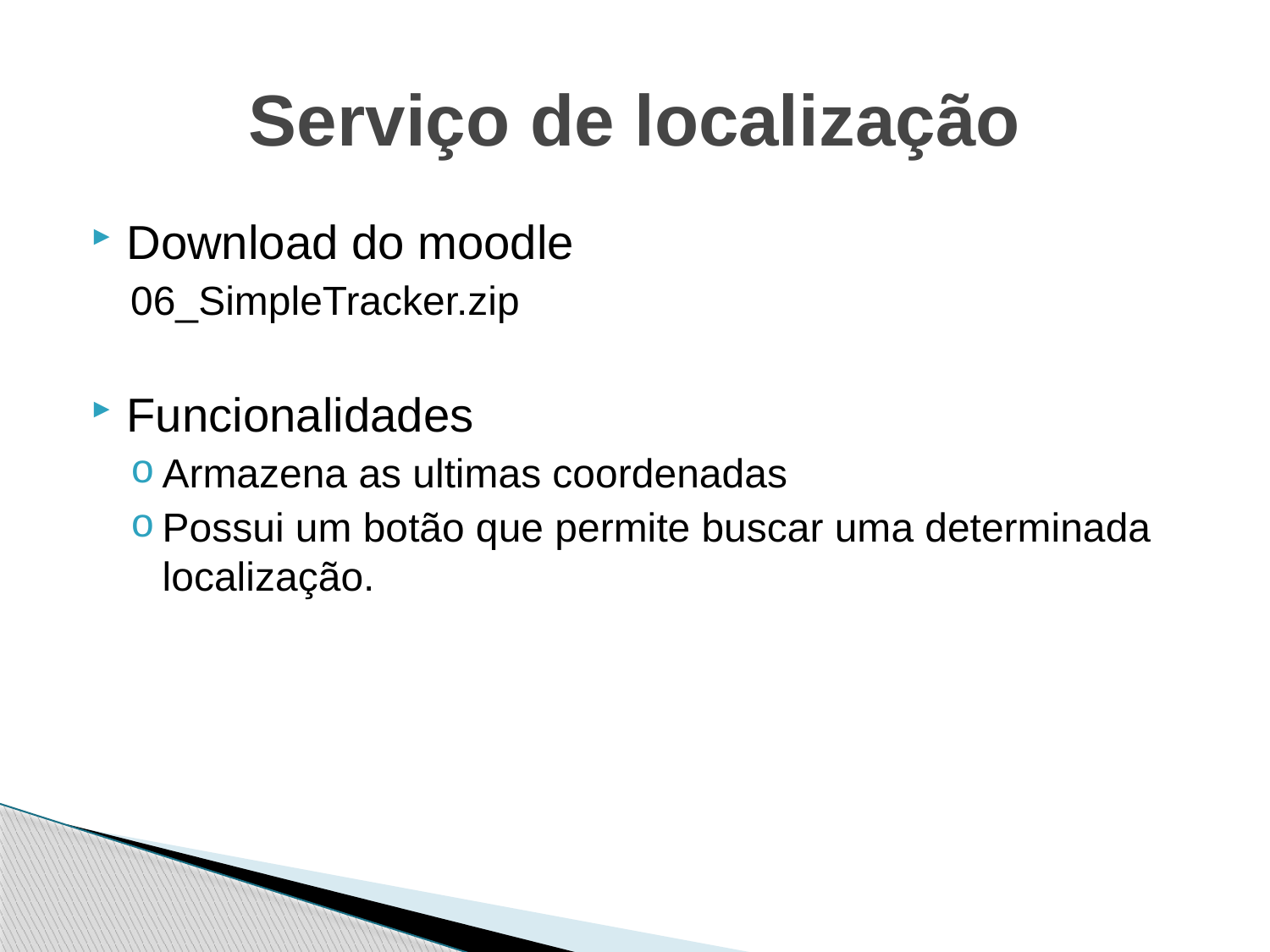

# Serviço de localização
Download do moodle
06_SimpleTracker.zip

Funcionalidades
Armazena as ultimas coordenadas
Possui um botão que permite buscar uma determinada localização.